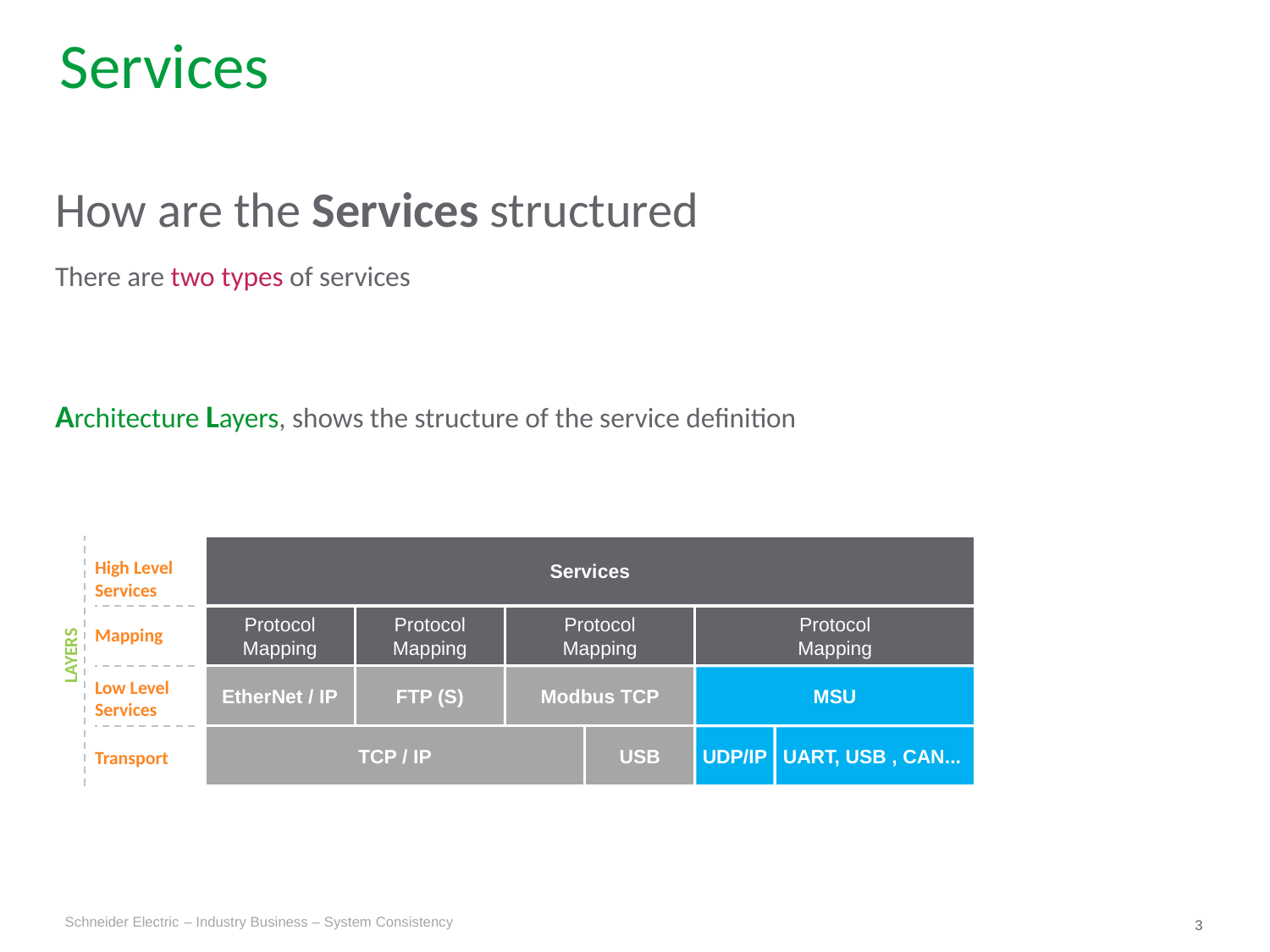

Services
How are the Services structured

There are two types of services
Architecture Layers, shows the structure of the service definition

Services
High Level Services
Protocol
Mapping
Protocol
Mapping
Protocol
Mapping
Protocol
Mapping
Mapping
LAYERS
EtherNet / IP
FTP (S)
Modbus TCP
MSU
Low Level Services
TCP / IP
USB
UDP/IP
UART, USB , CAN...
Transport